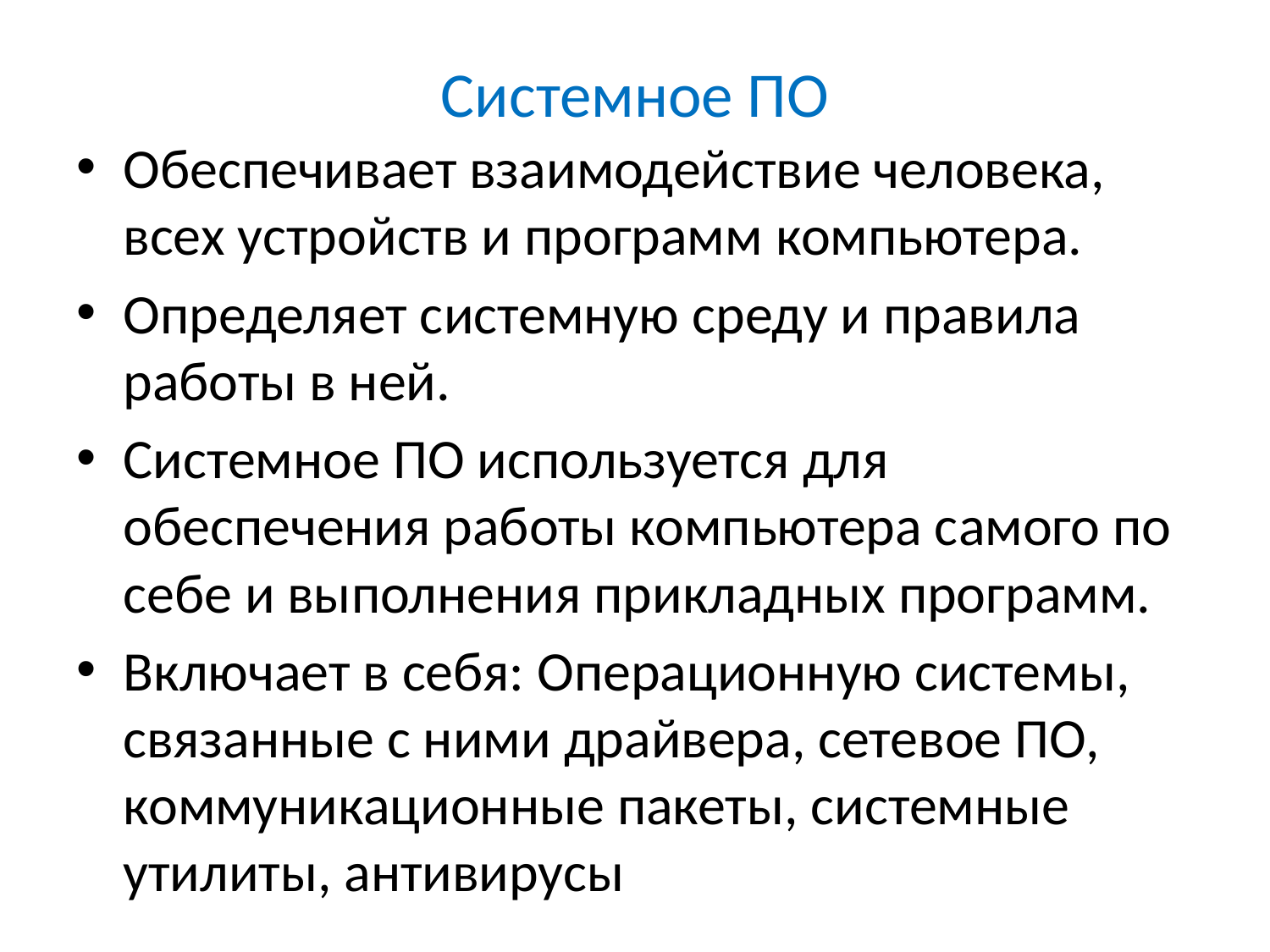

# Системное ПО
Обеспечивает взаимодействие человека, всех устройств и программ компьютера.
Определяет системную среду и правила работы в ней.
Системное ПО используется для обеспечения работы компьютера самого по себе и выполнения прикладных программ.
Включает в себя: Операционную системы, связанные с ними драйвера, сетевое ПО, коммуникационные пакеты, системные утилиты, антивирусы